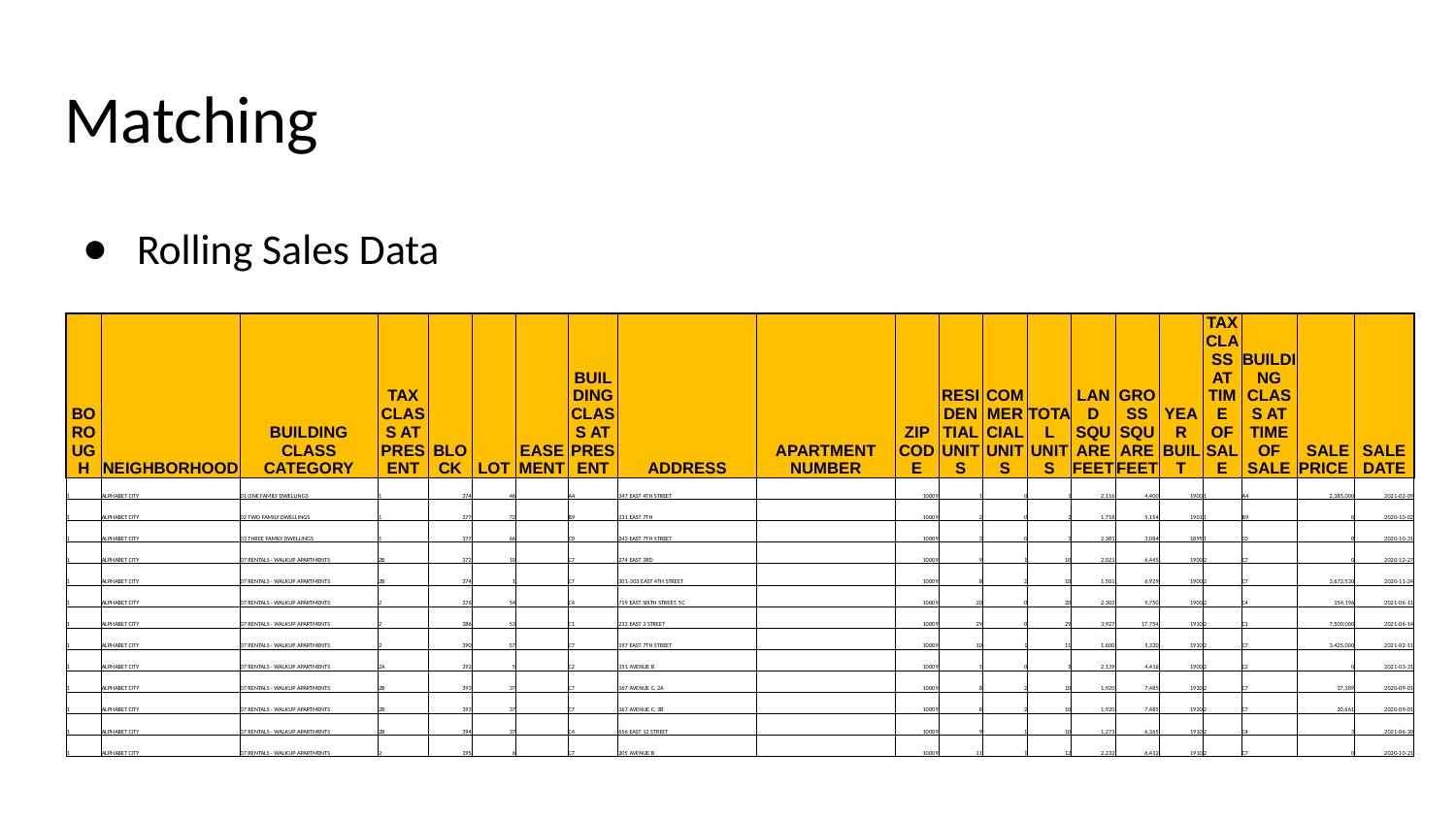

# Matching

Rolling Sales Data

| BOROUGH | NEIGHBORHOOD | BUILDING CLASS CATEGORY | TAX CLASS AT PRESENT | BLOCK | LOT | EASEMENT | BUILDING CLASS AT PRESENT | ADDRESS | APARTMENT NUMBER | ZIP CODE | RESIDENTIAL UNITS | COMMERCIAL UNITS | TOTAL UNITS | LAND SQUARE FEET | GROSS SQUARE FEET | YEAR BUILT | TAX CLASS AT TIME OF SALE | BUILDING CLASS AT TIME OF SALE | SALE PRICE | SALE DATE |
| --- | --- | --- | --- | --- | --- | --- | --- | --- | --- | --- | --- | --- | --- | --- | --- | --- | --- | --- | --- | --- |
| 1 | ALPHABET CITY | 01 ONE FAMILY DWELLINGS | 1 | 374 | 46 |  | A4 | 347 EAST 4TH STREET |  | 10009 | 1 | 0 | 1 | 2,116 | 4,400 | 1900 | 1 | A4 | 2,385,000 | 2021-02-09 |
| 1 | ALPHABET CITY | 02 TWO FAMILY DWELLINGS | 1 | 377 | 72 |  | B9 | 231 EAST 7TH |  | 10009 | 2 | 0 | 2 | 1,718 | 5,154 | 1901 | 1 | B9 | 0 | 2020-10-02 |
| 1 | ALPHABET CITY | 03 THREE FAMILY DWELLINGS | 1 | 377 | 66 |  | C0 | 243 EAST 7TH STREET |  | 10009 | 3 | 0 | 3 | 2,381 | 3,084 | 1899 | 1 | C0 | 0 | 2020-10-31 |
| 1 | ALPHABET CITY | 07 RENTALS - WALKUP APARTMENTS | 2B | 372 | 10 |  | C7 | 274 EAST 3RD |  | 10009 | 9 | 1 | 10 | 2,021 | 6,445 | 1900 | 2 | C7 | 0 | 2020-12-27 |
| 1 | ALPHABET CITY | 07 RENTALS - WALKUP APARTMENTS | 2B | 374 | 1 |  | C7 | 301-303 EAST 4TH STREET |  | 10009 | 8 | 2 | 10 | 1,501 | 6,929 | 1900 | 2 | C7 | 3,672,530 | 2020-11-24 |
| 1 | ALPHABET CITY | 07 RENTALS - WALKUP APARTMENTS | 2 | 376 | 54 |  | C4 | 719 EAST SIXTH STREET, 5C |  | 10009 | 20 | 0 | 20 | 2,302 | 9,750 | 1900 | 2 | C4 | 154,196 | 2021-06-11 |
| 1 | ALPHABET CITY | 07 RENTALS - WALKUP APARTMENTS | 2 | 386 | 53 |  | C1 | 233 EAST 3 STREET |  | 10009 | 29 | 0 | 29 | 3,927 | 17,754 | 1910 | 2 | C1 | 7,500,000 | 2021-06-14 |
| 1 | ALPHABET CITY | 07 RENTALS - WALKUP APARTMENTS | 2 | 390 | 57 |  | C7 | 197 EAST 7TH STREET |  | 10009 | 10 | 1 | 11 | 1,600 | 5,320 | 1910 | 2 | C7 | 3,425,000 | 2021-02-11 |
| 1 | ALPHABET CITY | 07 RENTALS - WALKUP APARTMENTS | 2A | 392 | 5 |  | C2 | 151 AVENUE B |  | 10009 | 5 | 0 | 5 | 2,139 | 4,416 | 1900 | 2 | C2 | 0 | 2021-03-31 |
| 1 | ALPHABET CITY | 07 RENTALS - WALKUP APARTMENTS | 2B | 393 | 37 |  | C7 | 167 AVENUE C, 2A |  | 10009 | 8 | 2 | 10 | 1,920 | 7,485 | 1920 | 2 | C7 | 37,189 | 2020-09-01 |
| 1 | ALPHABET CITY | 07 RENTALS - WALKUP APARTMENTS | 2B | 393 | 37 |  | C7 | 167 AVENUE C, 3B |  | 10009 | 8 | 2 | 10 | 1,920 | 7,485 | 1920 | 2 | C7 | 20,661 | 2020-09-01 |
| 1 | ALPHABET CITY | 07 RENTALS - WALKUP APARTMENTS | 2B | 394 | 37 |  | C4 | 656 EAST 12 STREET |  | 10009 | 9 | 1 | 10 | 1,273 | 6,365 | 1910 | 2 | C4 | 3 | 2021-06-30 |
| 1 | ALPHABET CITY | 07 RENTALS - WALKUP APARTMENTS | 2 | 395 | 6 |  | C7 | 205 AVENUE B |  | 10009 | 11 | 1 | 12 | 2,232 | 6,432 | 1910 | 2 | C7 | 0 | 2020-10-21 |